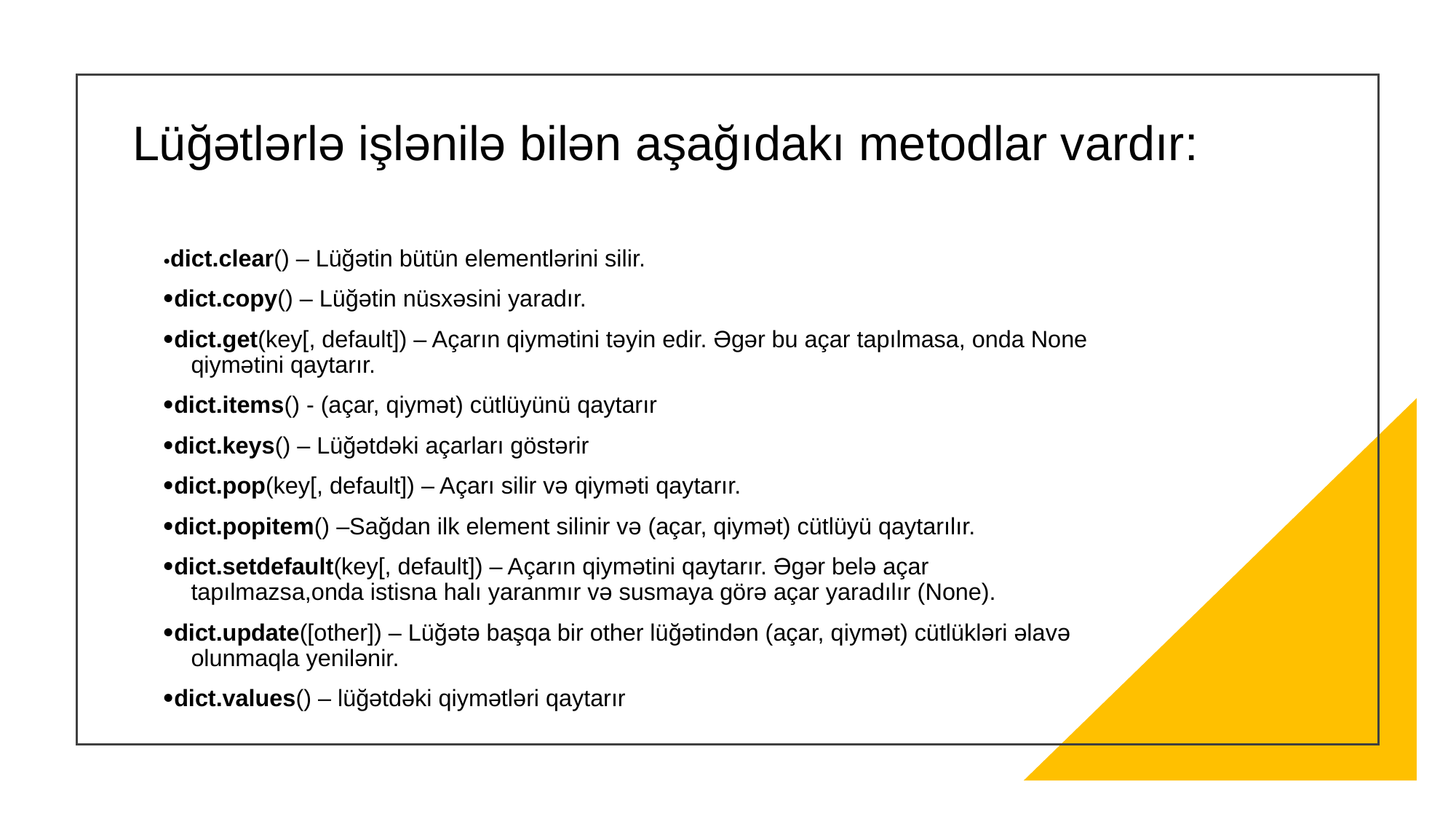

# Lüğətlərlə işlənilə bilən aşağıdakı metodlar vardır:

•dict.clear() – Lüğətin bütün elementlərini silir.
•dict.copy() – Lüğətin nüsxəsini yaradır.
•dict.get(key[, default]) – Açarın qiymətini təyin edir. Əgər bu açar tapılmasa, onda None qiymətini qaytarır.
•dict.items() - (açar, qiymət) cütlüyünü qaytarır
•dict.keys() – Lüğətdəki açarları göstərir
•dict.pop(key[, default]) – Açarı silir və qiyməti qaytarır.
•dict.popitem() –Sağdan ilk element silinir və (açar, qiymət) cütlüyü qaytarılır.
•dict.setdefault(key[, default]) – Açarın qiymətini qaytarır. Əgər belə açar tapılmazsa,onda istisna halı yaranmır və susmaya görə açar yaradılır (None).
•dict.update([other]) – Lüğətə başqa bir other lüğətindən (açar, qiymət) cütlükləri əlavə olunmaqla yenilənir.
•dict.values() – lüğətdəki qiymətləri qaytarır